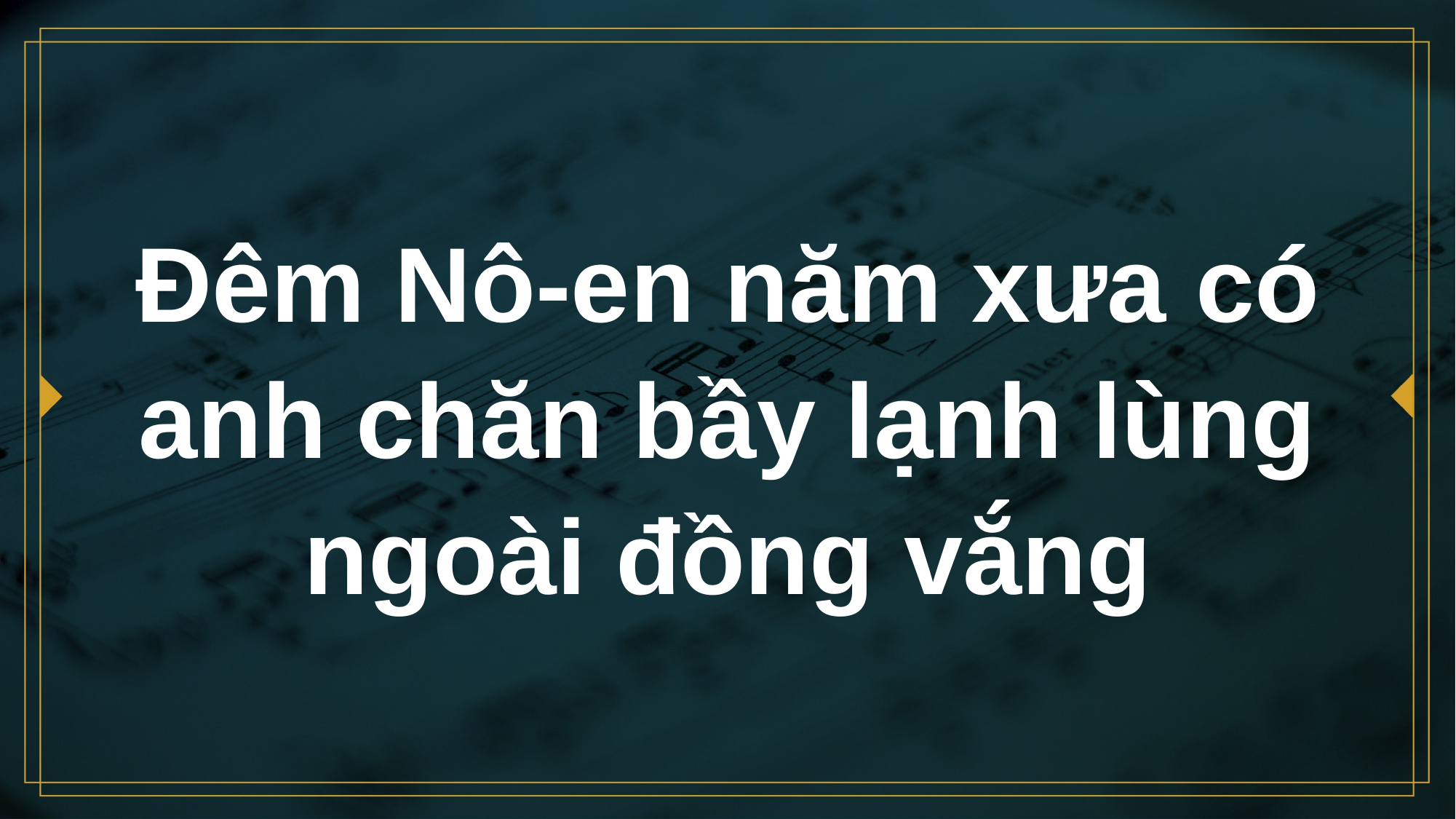

# Đêm Nô-en năm xưa có anh chăn bầy lạnh lùng ngoài đồng vắng